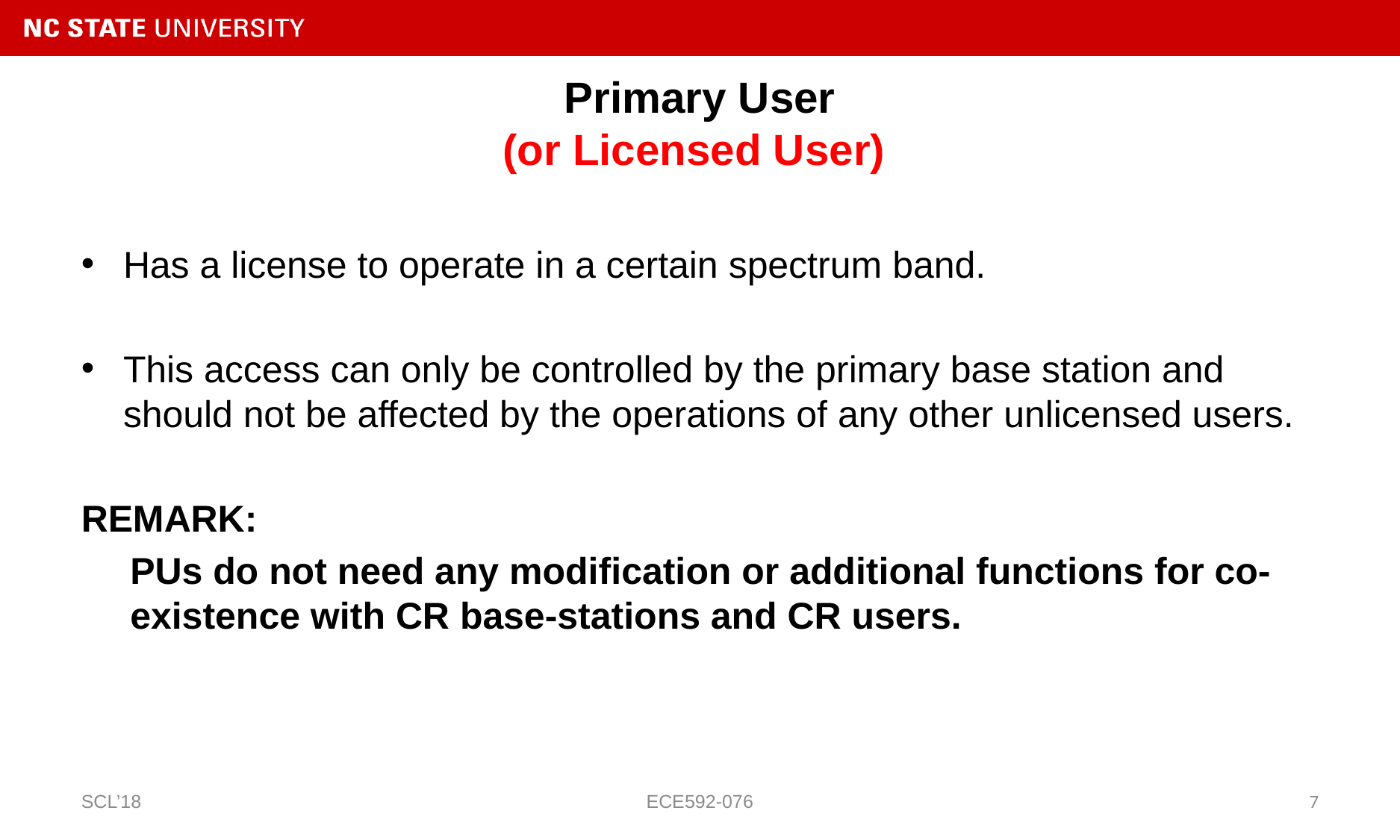

# Primary User (or Licensed User)

Has a license to operate in a certain spectrum band.

This access can only be controlled by the primary base station and should not be affected by the operations of any other unlicensed users.

REMARK:
PUs do not need any modification or additional functions for co-existence with CR base-stations and CR users.
SCL’18
ECE592-076
7